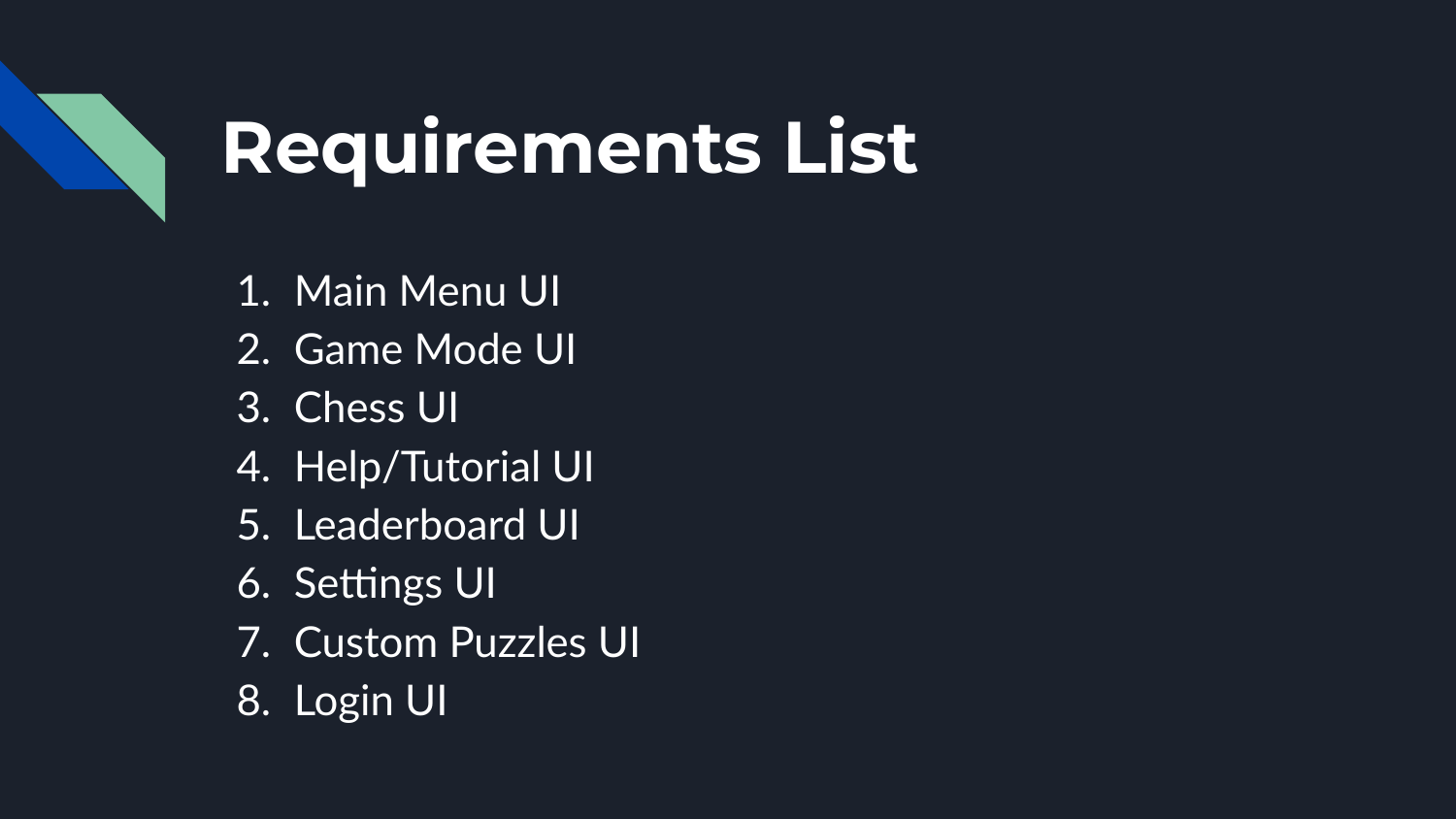

# Requirements List
Main Menu UI
Game Mode UI
Chess UI
Help/Tutorial UI
Leaderboard UI
Settings UI
Custom Puzzles UI
Login UI